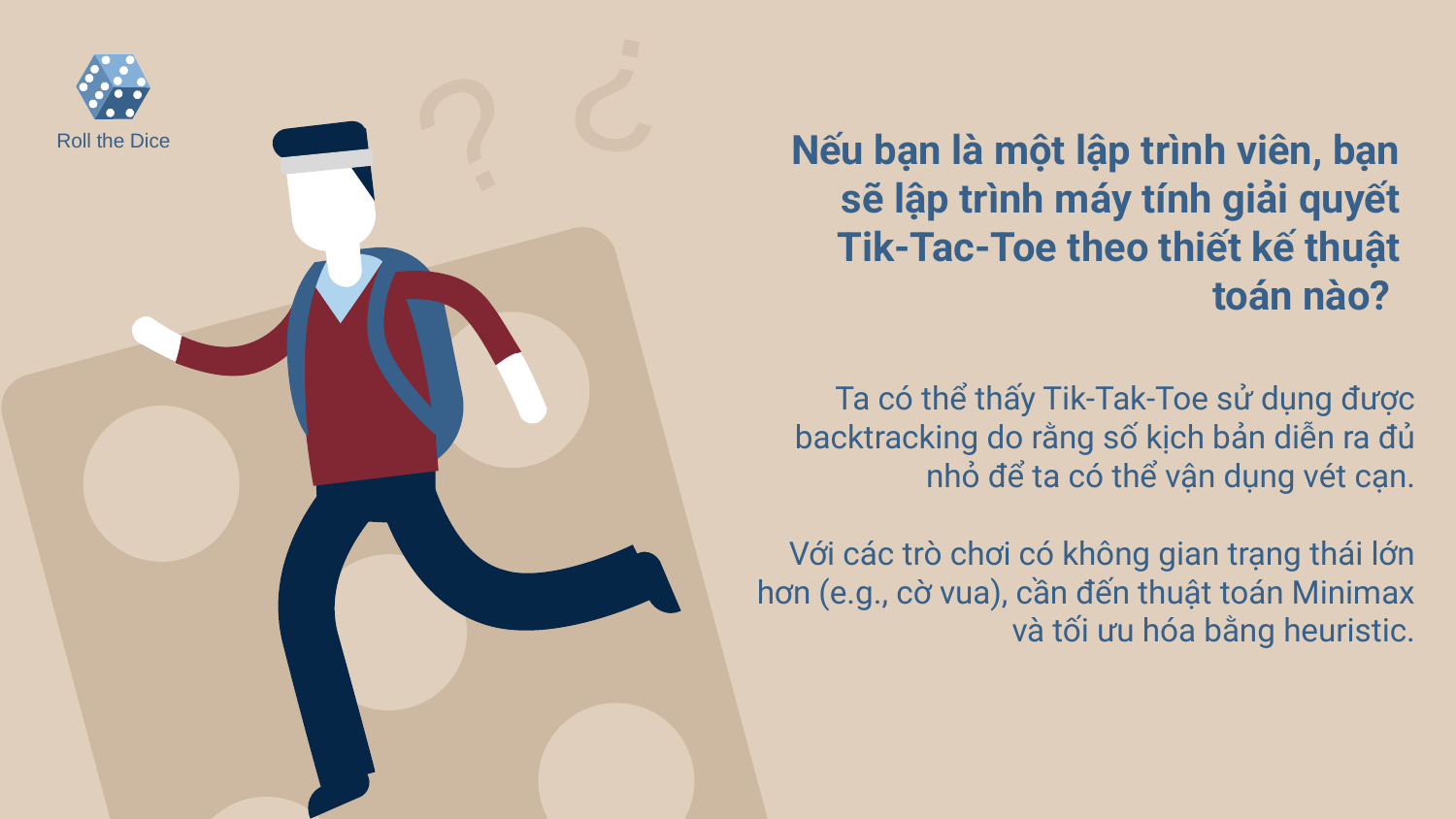

# Nếu bạn là một lập trình viên, bạn sẽ lập trình máy tính giải quyết Tik-Tac-Toe theo thiết kế thuật toán nào?
Roll the Dice

Ta có thể thấy Tik-Tak-Toe sử dụng được backtracking do rằng số kịch bản diễn ra đủ nhỏ để ta có thể vận dụng vét cạn.

Với các trò chơi có không gian trạng thái lớn hơn (e.g., cờ vua), cần đến thuật toán Minimax và tối ưu hóa bằng heuristic.